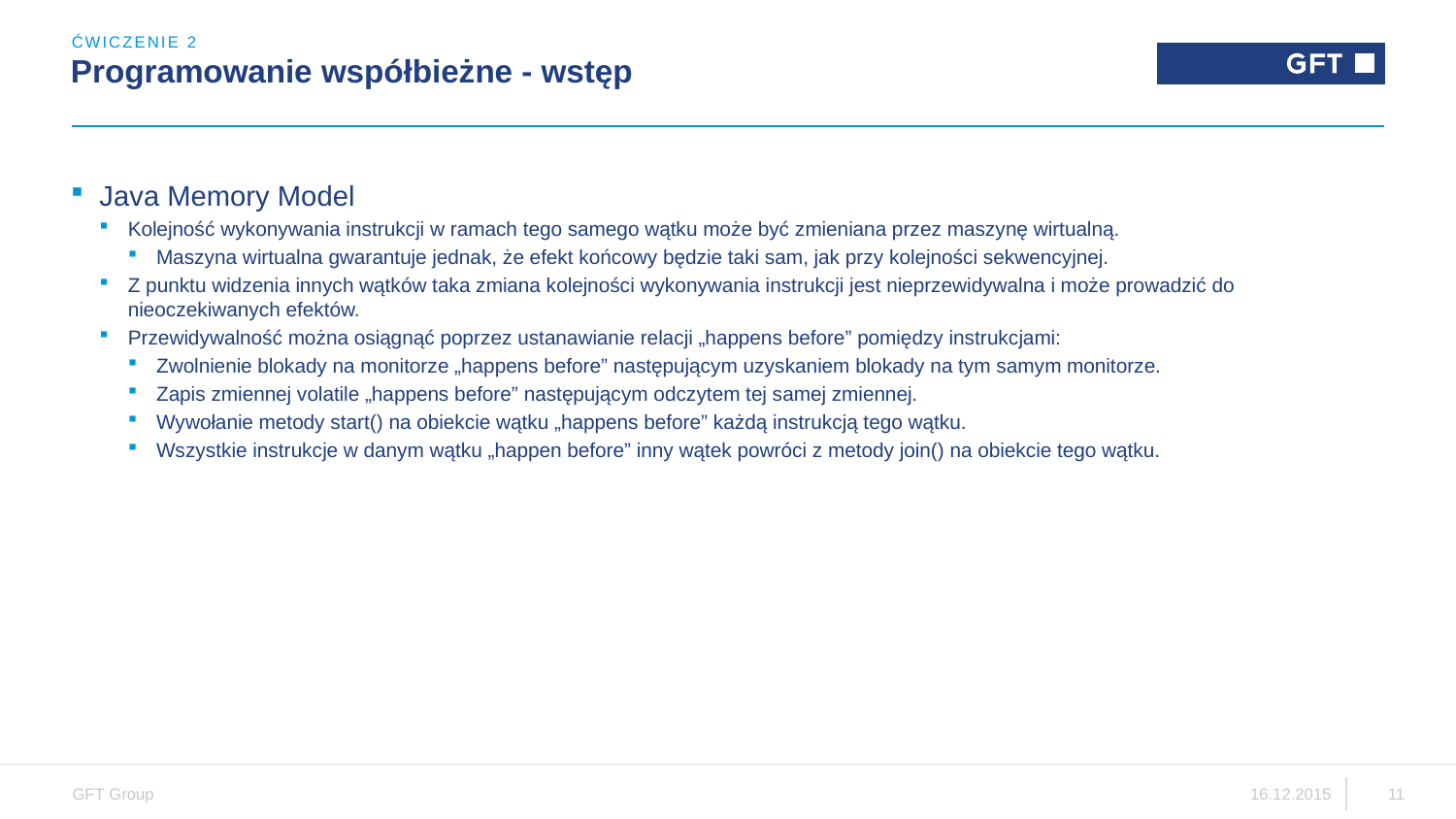

ĆWICZENIE 2
# Programowanie współbieżne - wstęp
Java Memory Model
Kolejność wykonywania instrukcji w ramach tego samego wątku może być zmieniana przez maszynę wirtualną.
Maszyna wirtualna gwarantuje jednak, że efekt końcowy będzie taki sam, jak przy kolejności sekwencyjnej.
Z punktu widzenia innych wątków taka zmiana kolejności wykonywania instrukcji jest nieprzewidywalna i może prowadzić do nieoczekiwanych efektów.
Przewidywalność można osiągnąć poprzez ustanawianie relacji „happens before” pomiędzy instrukcjami:
Zwolnienie blokady na monitorze „happens before” następującym uzyskaniem blokady na tym samym monitorze.
Zapis zmiennej volatile „happens before” następującym odczytem tej samej zmiennej.
Wywołanie metody start() na obiekcie wątku „happens before” każdą instrukcją tego wątku.
Wszystkie instrukcje w danym wątku „happen before” inny wątek powróci z metody join() na obiekcie tego wątku.